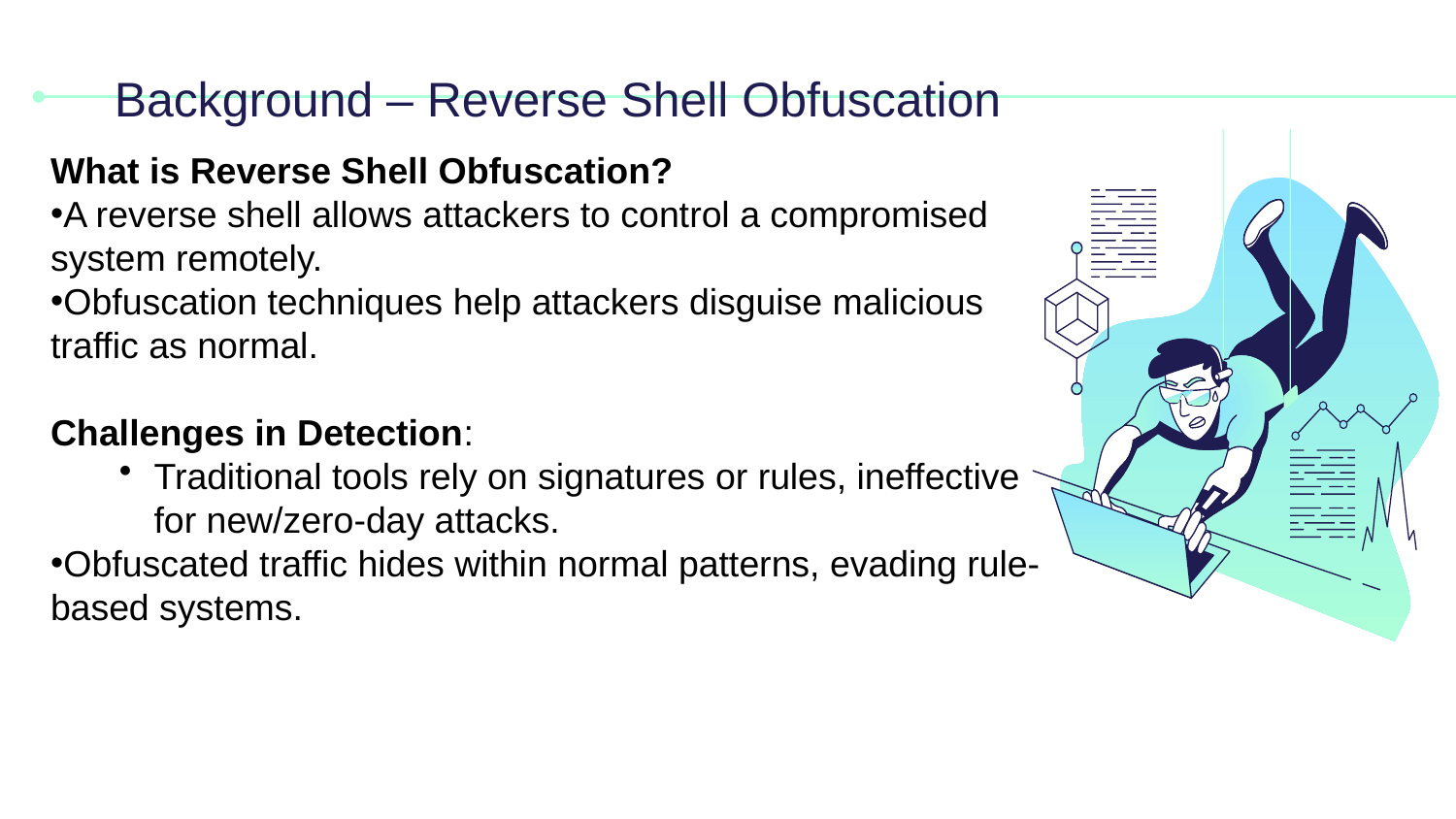

# Background – Reverse Shell Obfuscation

What is Reverse Shell Obfuscation?
A reverse shell allows attackers to control a compromised system remotely.
Obfuscation techniques help attackers disguise malicious traffic as normal.

Challenges in Detection:
Traditional tools rely on signatures or rules, ineffective for new/zero-day attacks.
Obfuscated traffic hides within normal patterns, evading rule-based systems.